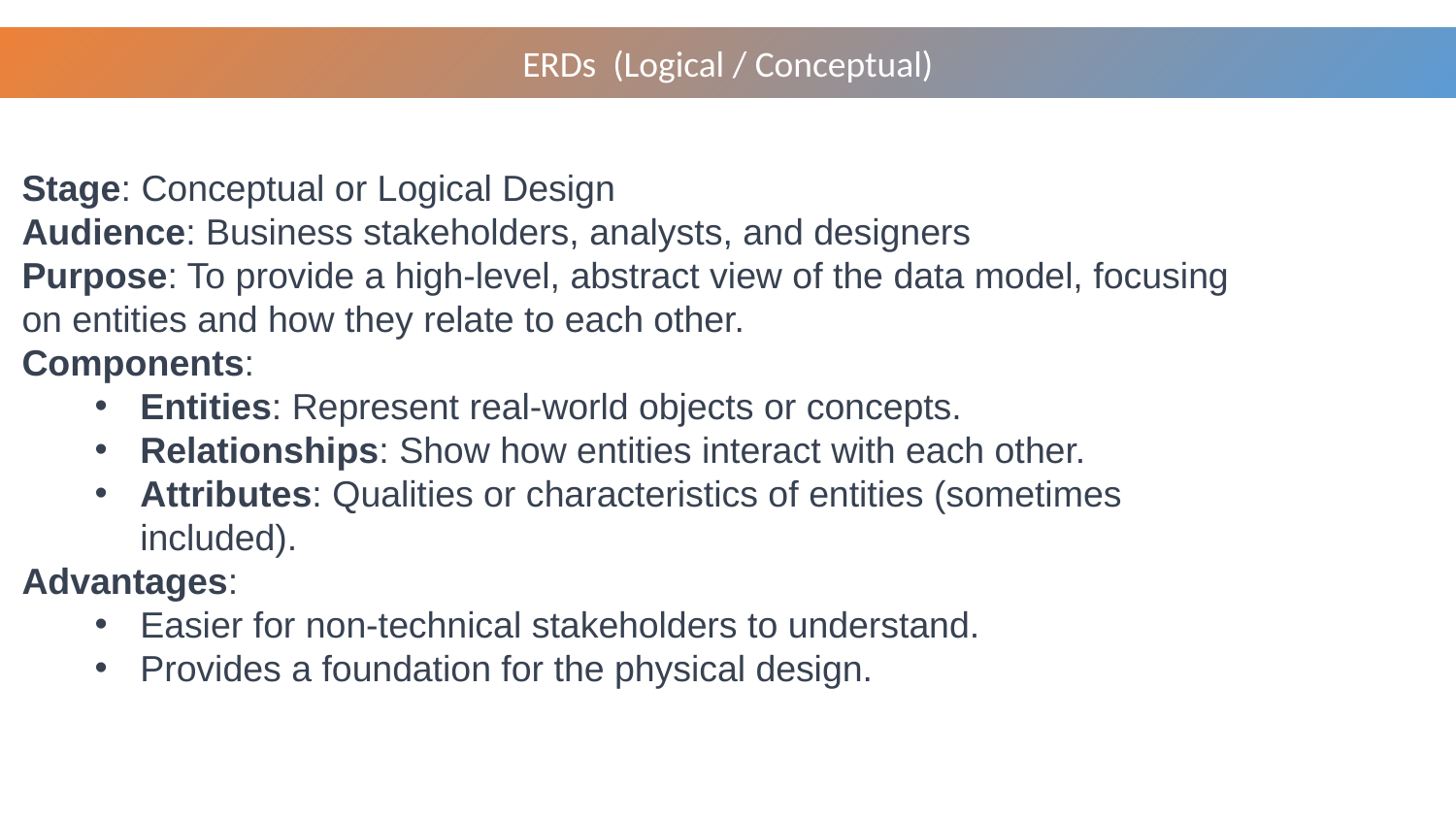

ERDs  (Logical / Conceptual)
Stage: Conceptual or Logical Design
Audience: Business stakeholders, analysts, and designers
Purpose: To provide a high-level, abstract view of the data model, focusing on entities and how they relate to each other.
Components:
Entities: Represent real-world objects or concepts.
Relationships: Show how entities interact with each other.
Attributes: Qualities or characteristics of entities (sometimes included).
Advantages:
Easier for non-technical stakeholders to understand.
Provides a foundation for the physical design.